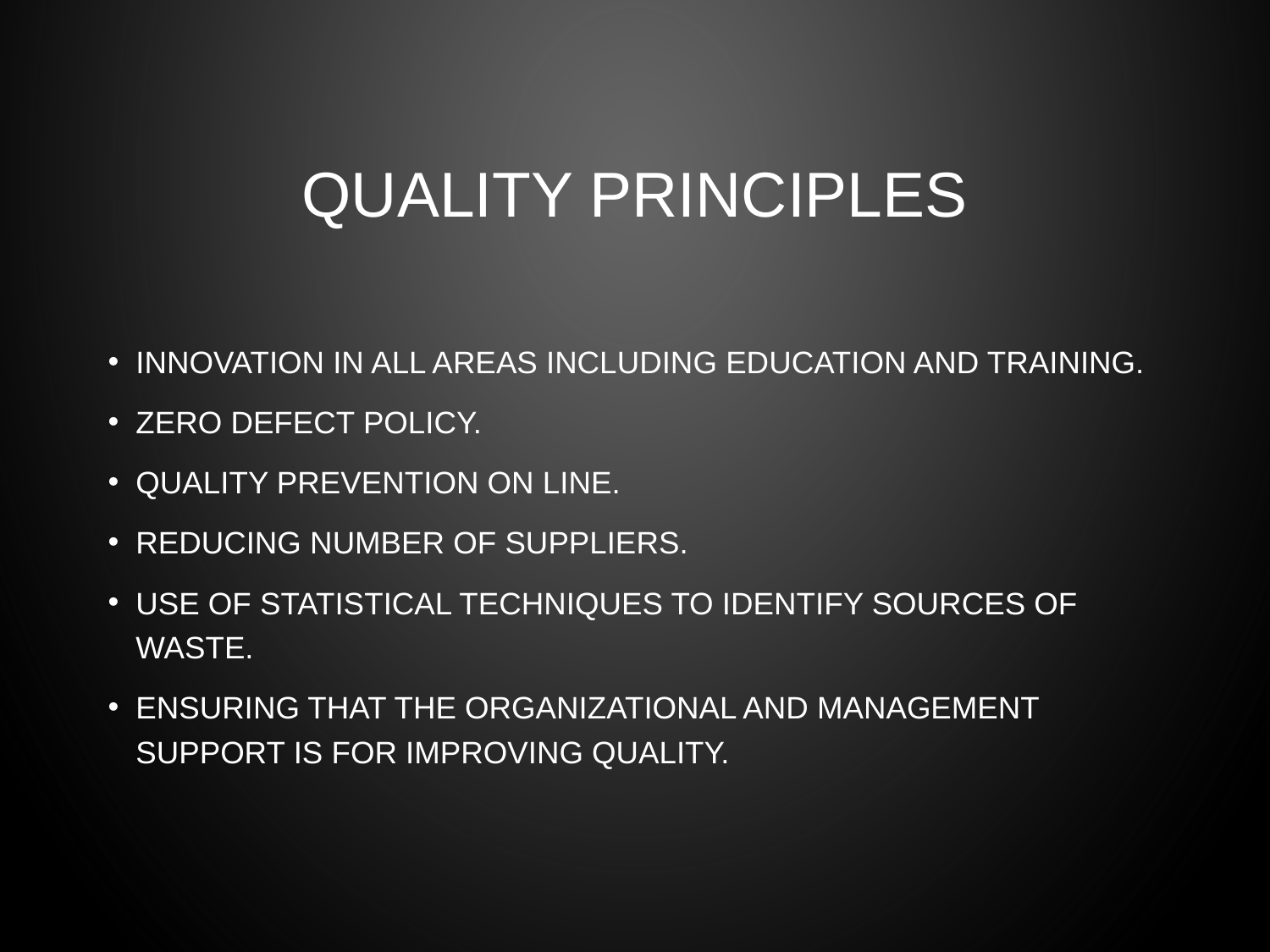

# Quality Principles
Innovation in all areas including education and training.
Zero defect policy.
Quality prevention on line.
Reducing number of suppliers.
Use of statistical techniques to identify sources of waste.
Ensuring that the organizational and management support is for improving quality.